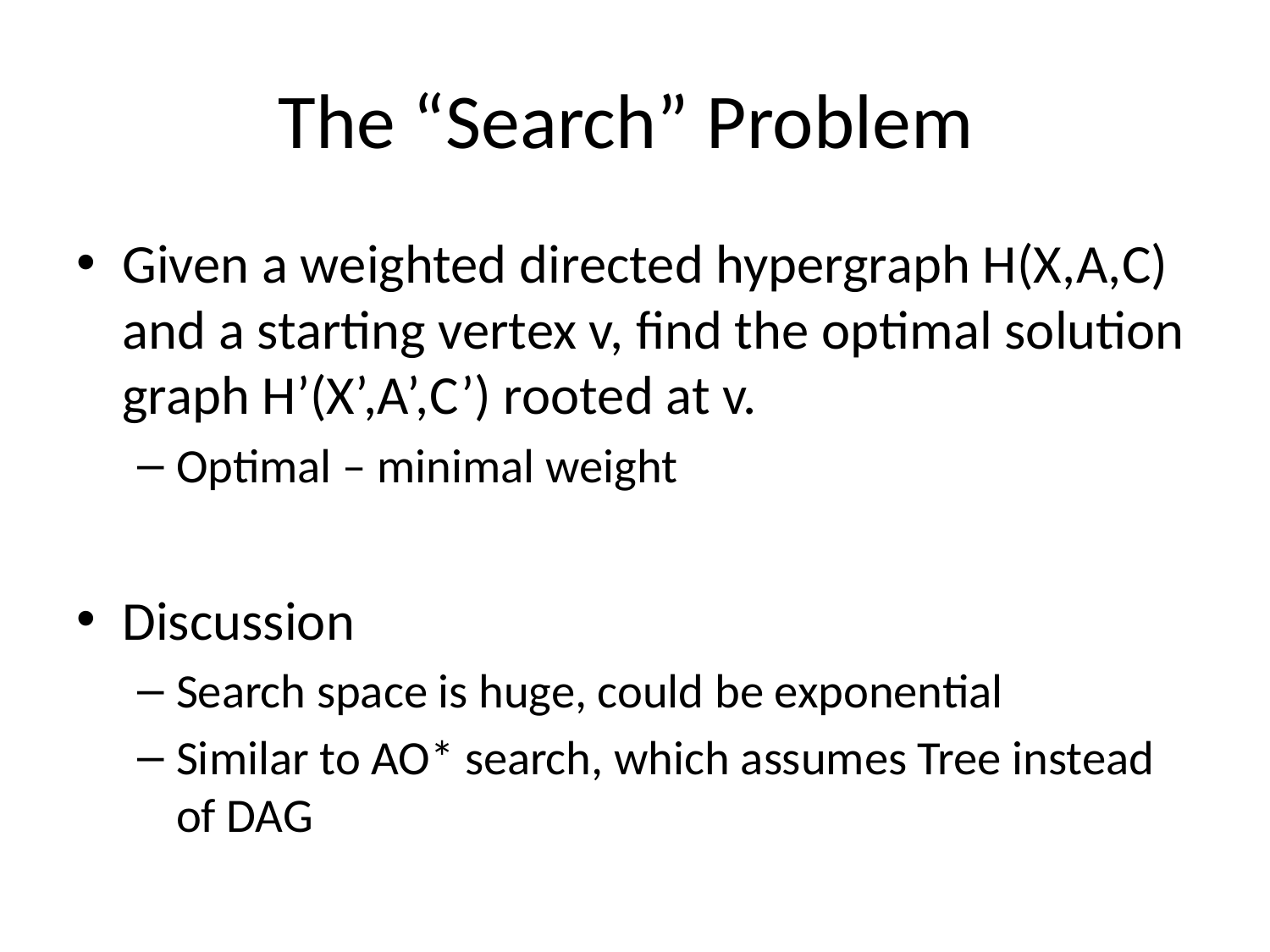

# The “Search” Problem
Given a weighted directed hypergraph H(X,A,C) and a starting vertex v, find the optimal solution graph H’(X’,A’,C’) rooted at v.
Optimal – minimal weight

Discussion
Search space is huge, could be exponential
Similar to AO* search, which assumes Tree instead of DAG